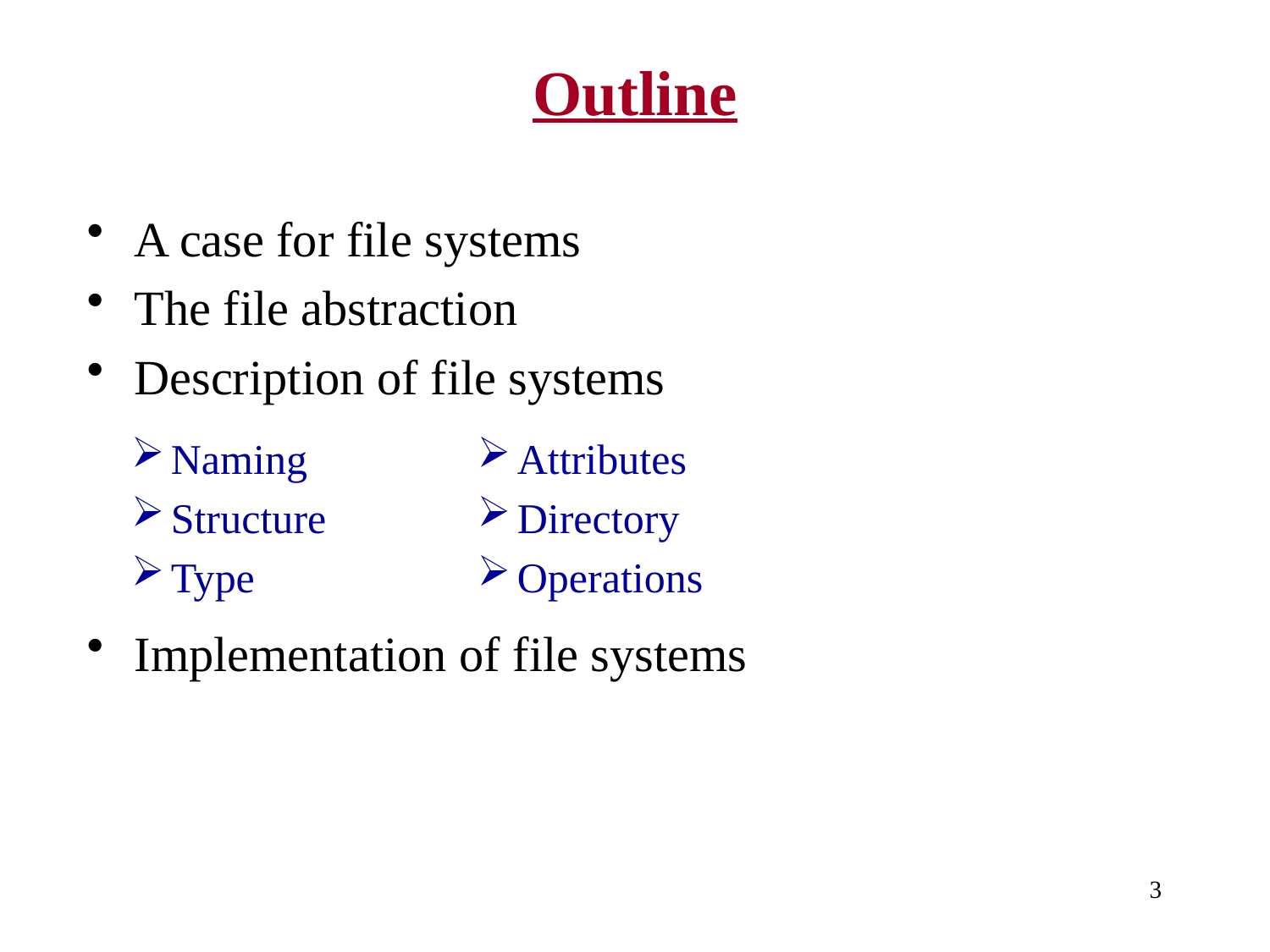

# Outline
A case for file systems
The file abstraction
Description of file systems

Implementation of file systems
Naming
Structure
Type
Attributes
Directory
Operations
3